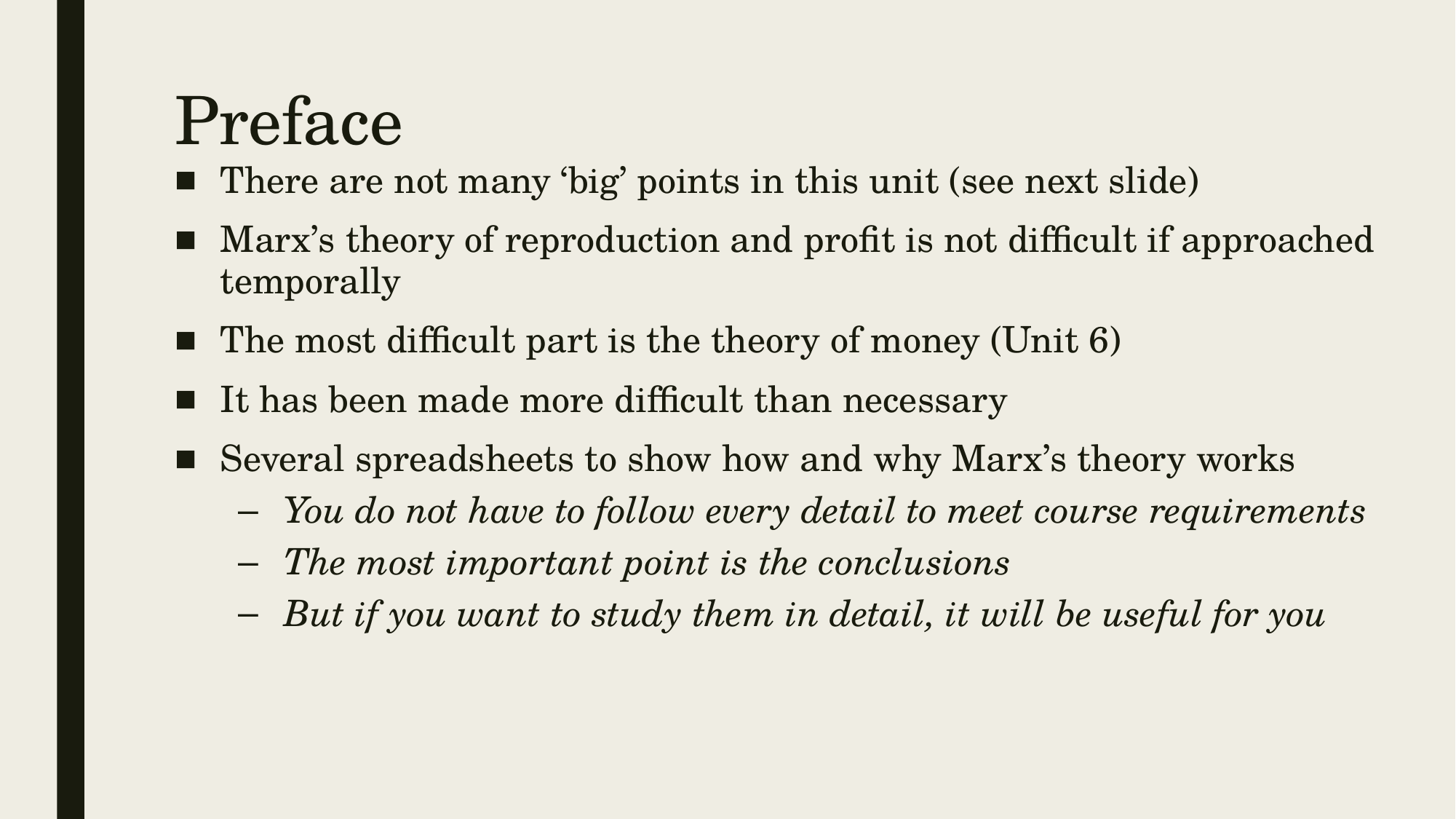

# Preface
There are not many ‘big’ points in this unit (see next slide)
Marx’s theory of reproduction and profit is not difficult if approached temporally
The most difficult part is the theory of money (Unit 6)
It has been made more difficult than necessary
Several spreadsheets to show how and why Marx’s theory works
You do not have to follow every detail to meet course requirements
The most important point is the conclusions
But if you want to study them in detail, it will be useful for you